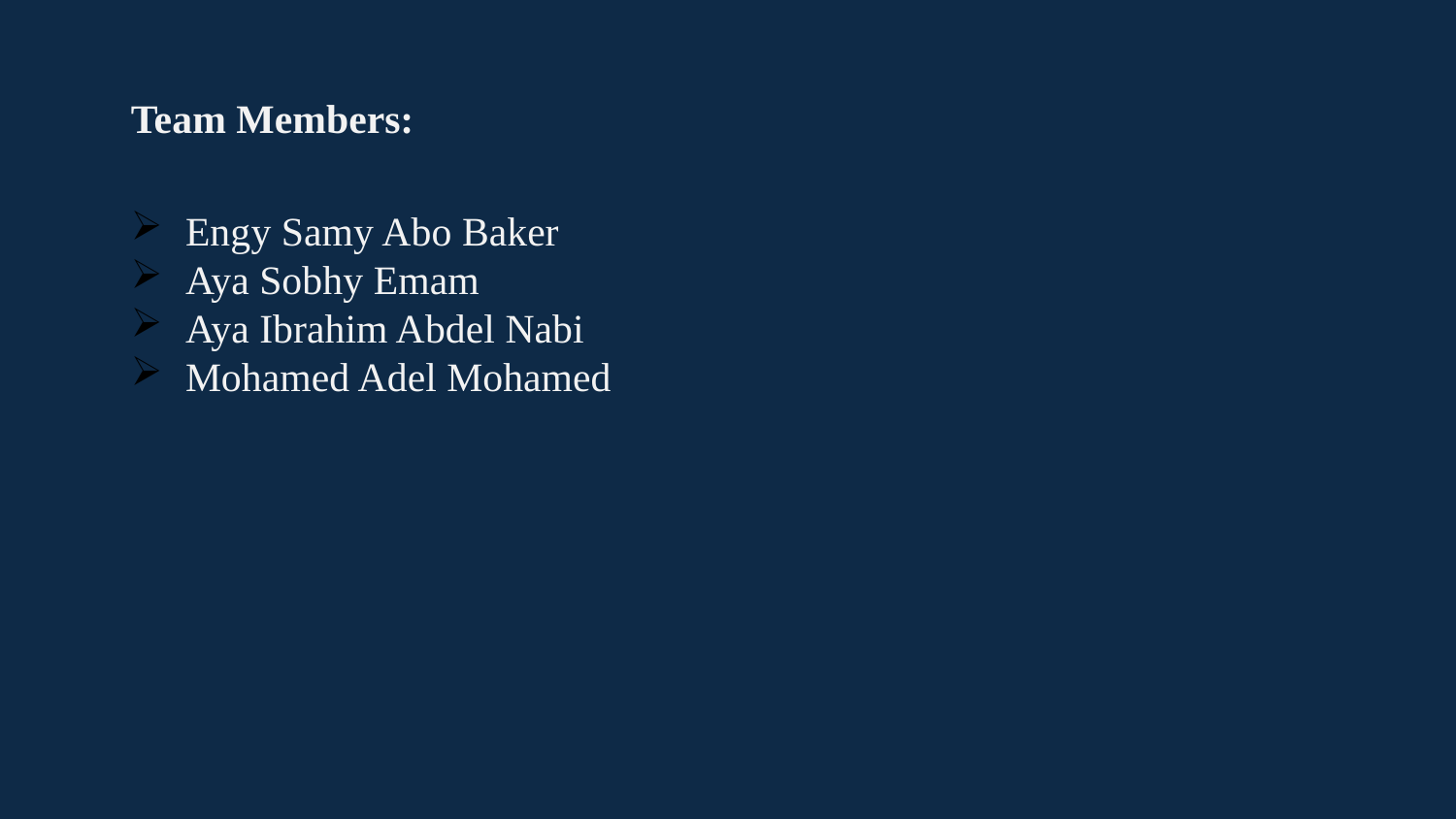

Team Members:
Engy Samy Abo Baker
Aya Sobhy Emam
Aya Ibrahim Abdel Nabi
Mohamed Adel Mohamed